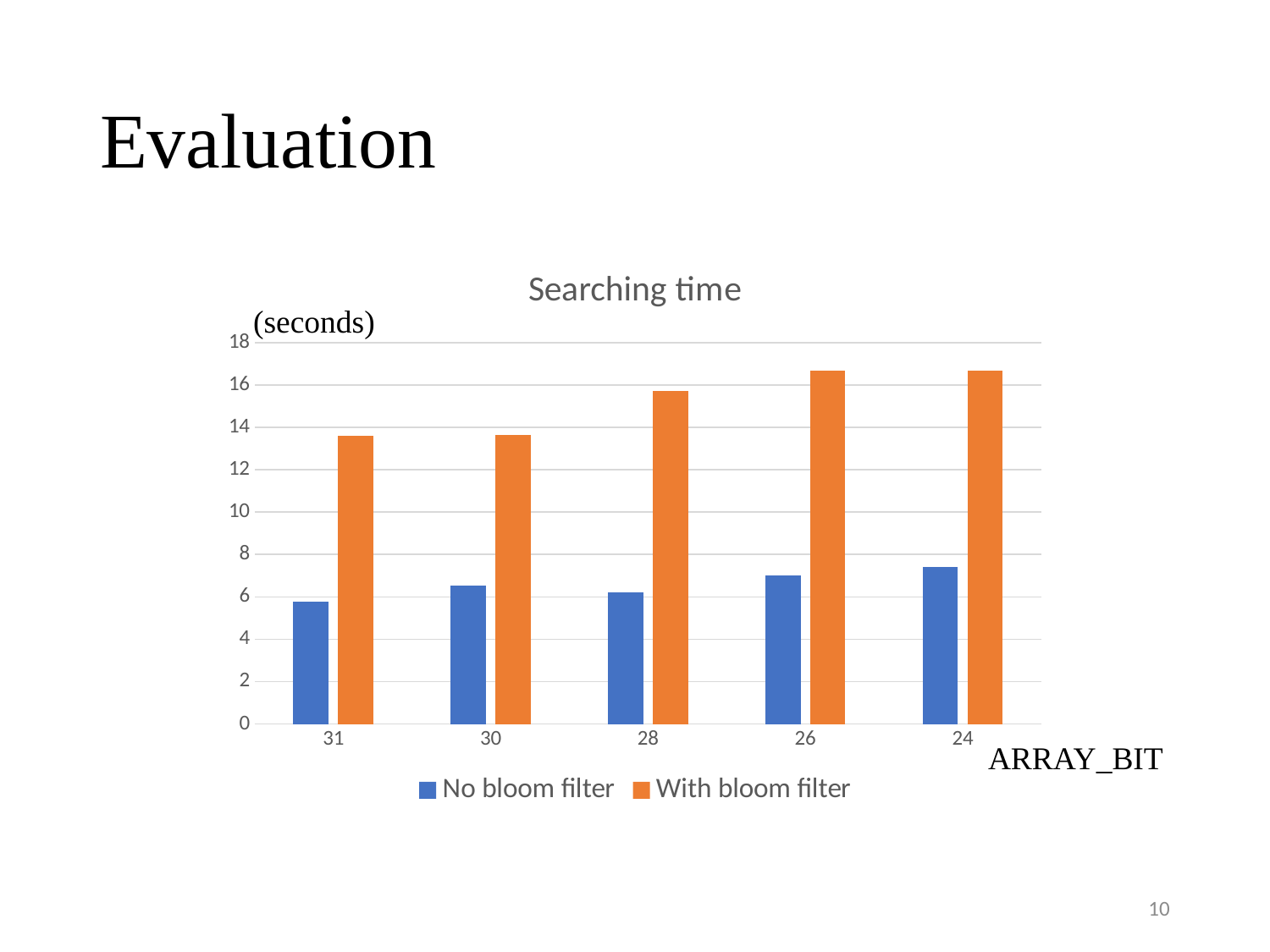

# Evaluation

### Chart: Searching time

| Category | No bloom filter | With bloom filter |
|---|---|---|
| 31 | 5.76 | 13.594 |
| 30 | 6.519 | 13.652 |
| 28 | 6.219 | 15.703 |
| 26 | 7.018 | 16.69 |
| 24 | 7.398 | 16.66 |
(seconds)
ARRAY_BIT
10